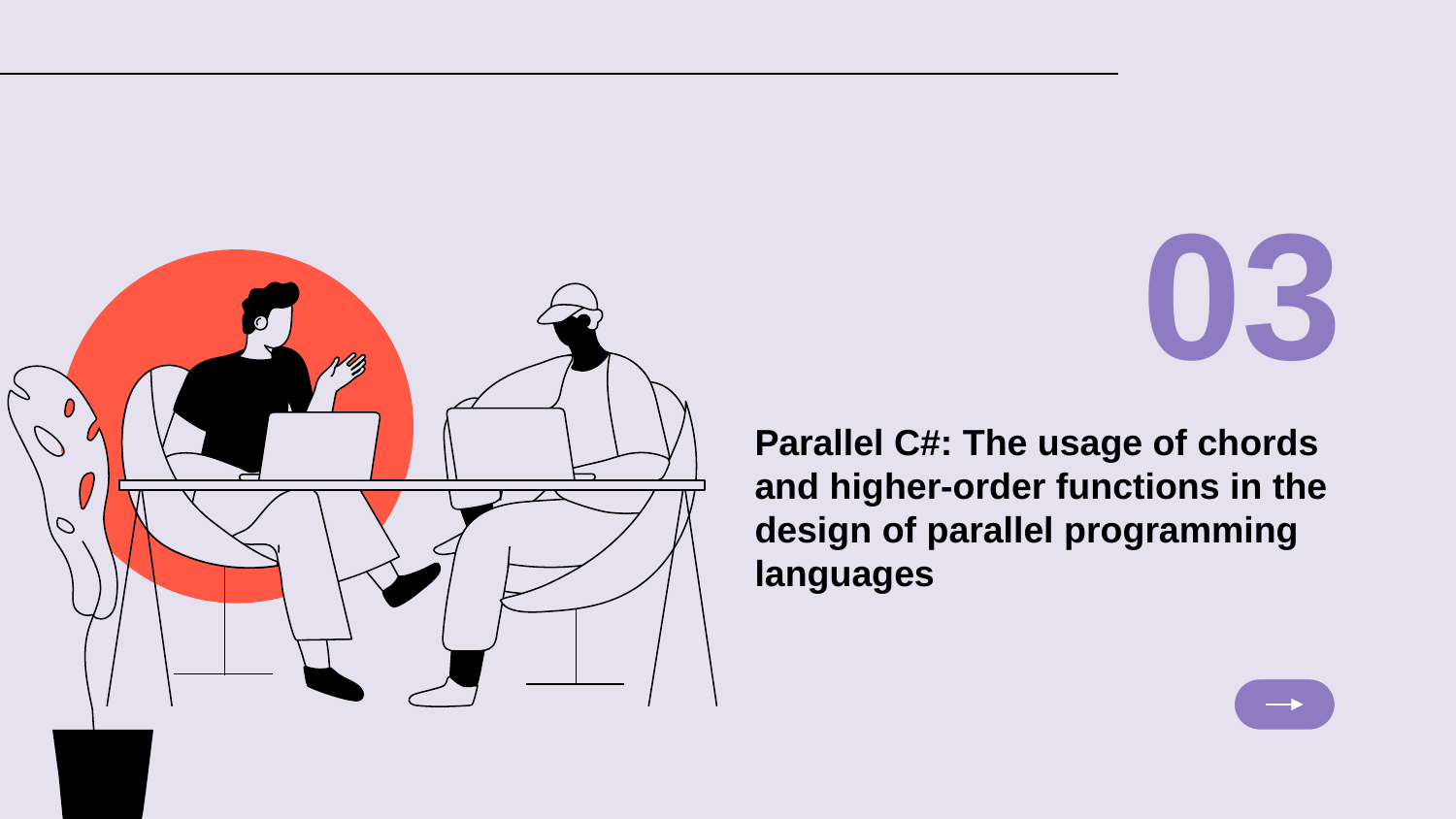

03

# Parallel C#: The usage of chords and higher-order functions in the design of parallel programming languages